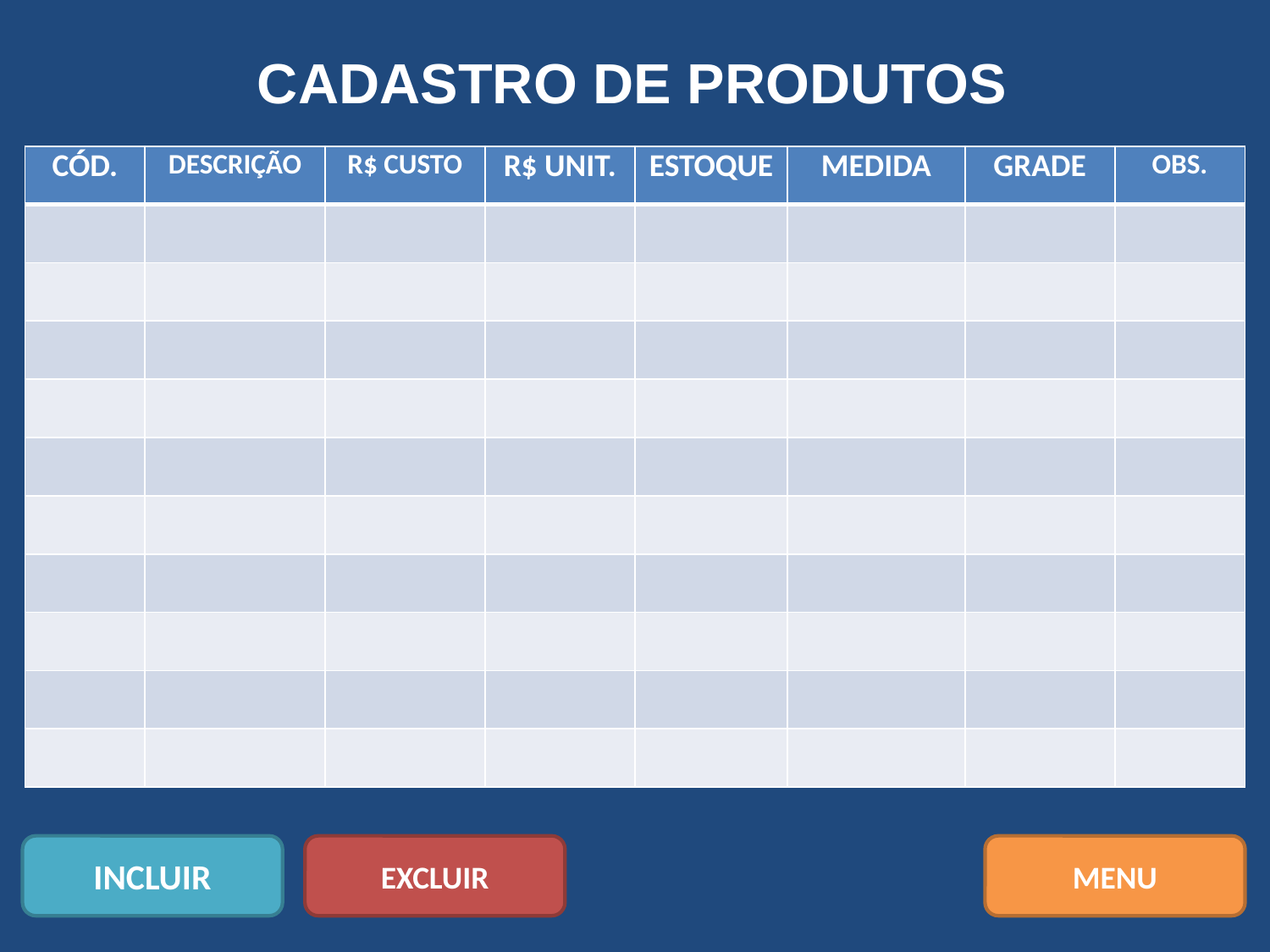

CADASTRO DE PRODUTOS
| CÓD. | DESCRIÇÃO | R$ CUSTO | R$ UNIT. | ESTOQUE | MEDIDA | GRADE | OBS. |
| --- | --- | --- | --- | --- | --- | --- | --- |
|  |  |  |  |  |  |  |  |
|  |  |  |  |  |  |  |  |
|  |  |  |  |  |  |  |  |
|  |  |  |  |  |  |  |  |
|  |  |  |  |  |  |  |  |
|  |  |  |  |  |  |  |  |
|  |  |  |  |  |  |  |  |
|  |  |  |  |  |  |  |  |
|  |  |  |  |  |  |  |  |
|  |  |  |  |  |  |  |  |
INCLUIR
EXCLUIR
MENU